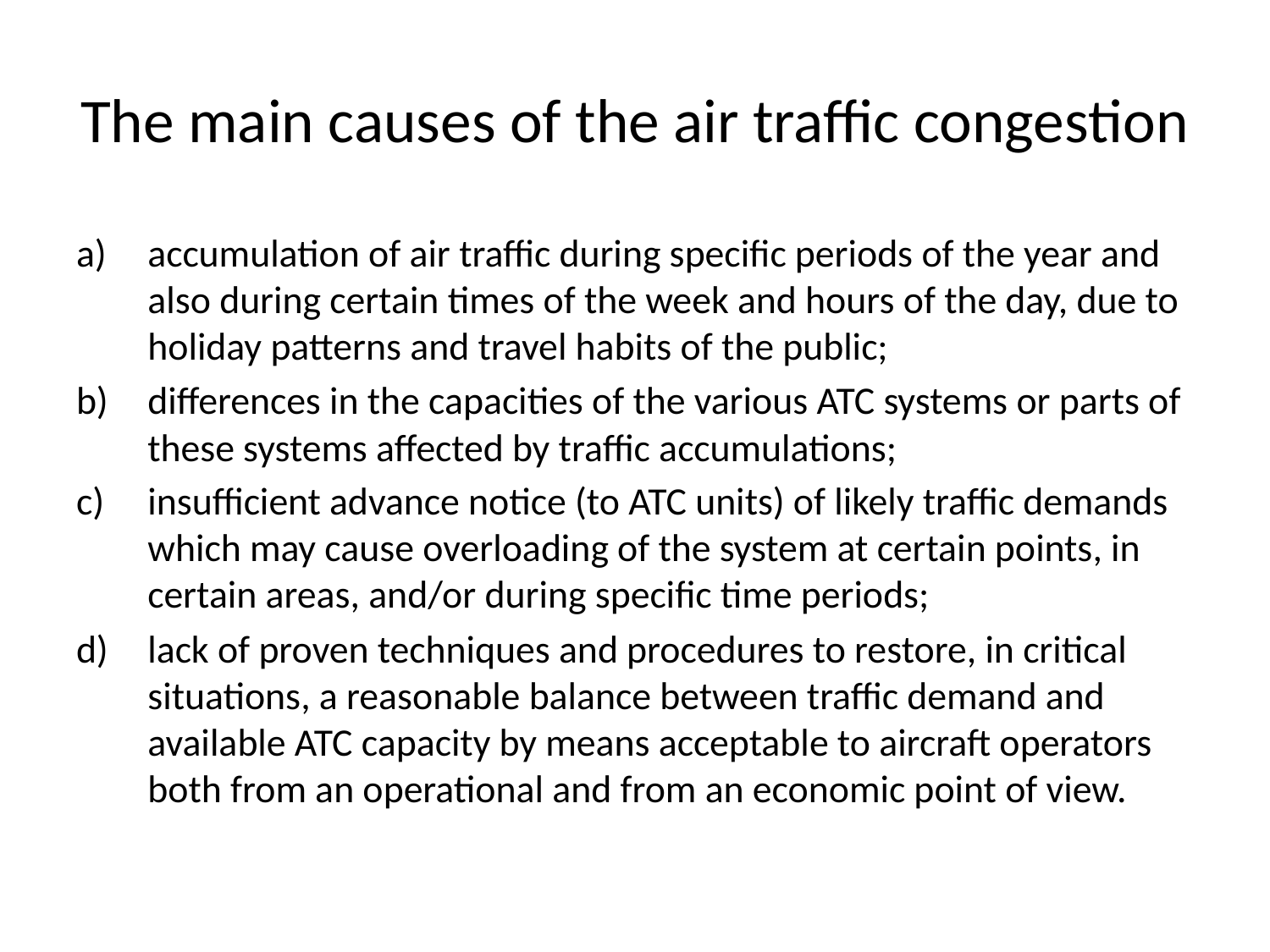

# The main causes of the air traffic congestion
accumulation of air traffic during specific periods of the year and also during certain times of the week and hours of the day, due to holiday patterns and travel habits of the public;
differences in the capacities of the various ATC systems or parts of these systems affected by traffic accumulations;
insufficient advance notice (to ATC units) of likely traffic demands which may cause overloading of the system at certain points, in certain areas, and/or during specific time periods;
lack of proven techniques and procedures to restore, in critical situations, a reasonable balance between traffic demand and available ATC capacity by means acceptable to aircraft operators both from an operational and from an economic point of view.